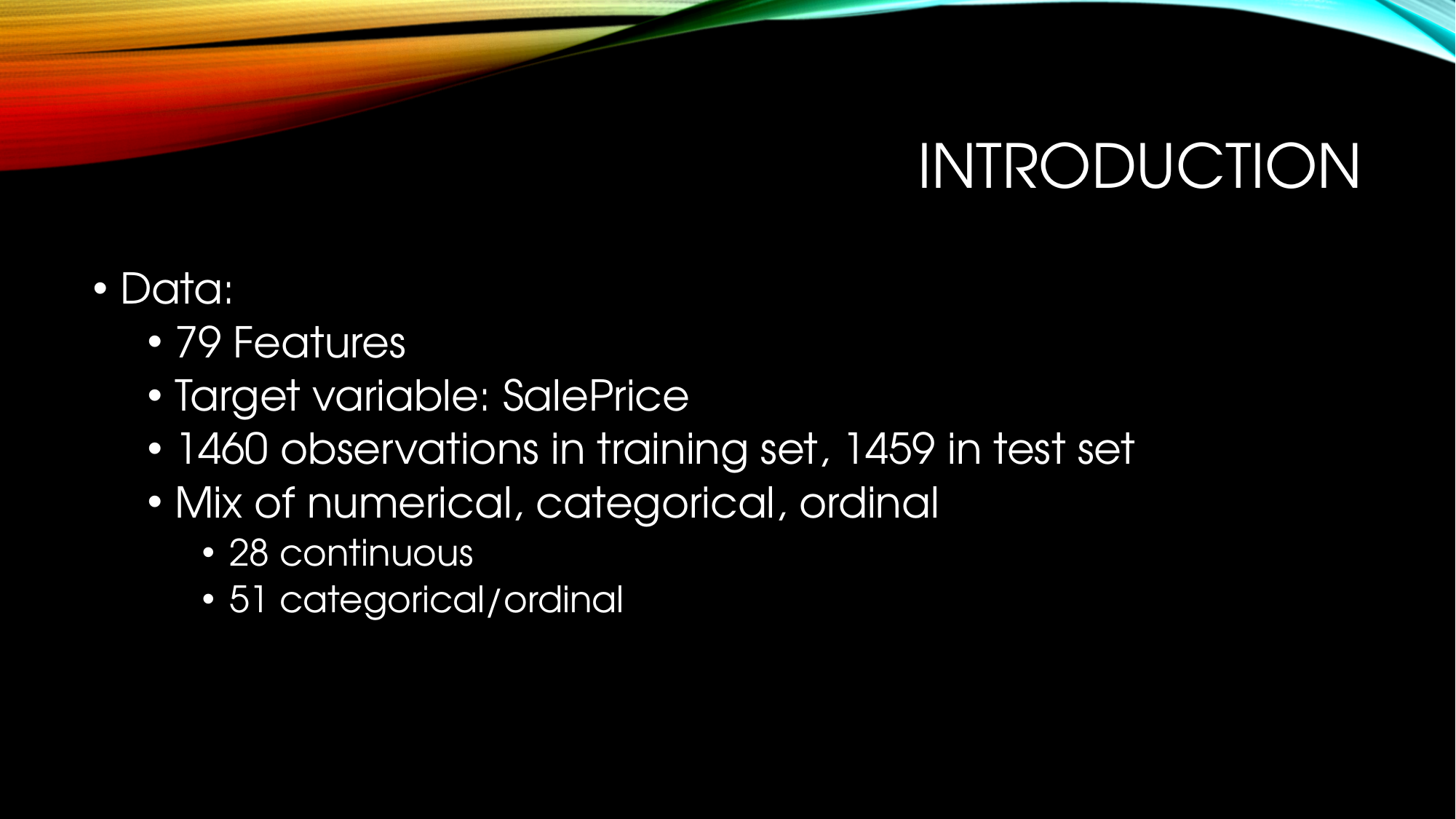

# Introduction
Data:
79 Features
Target variable: SalePrice
1460 observations in training set, 1459 in test set
Mix of numerical, categorical, ordinal
28 continuous
51 categorical/ordinal